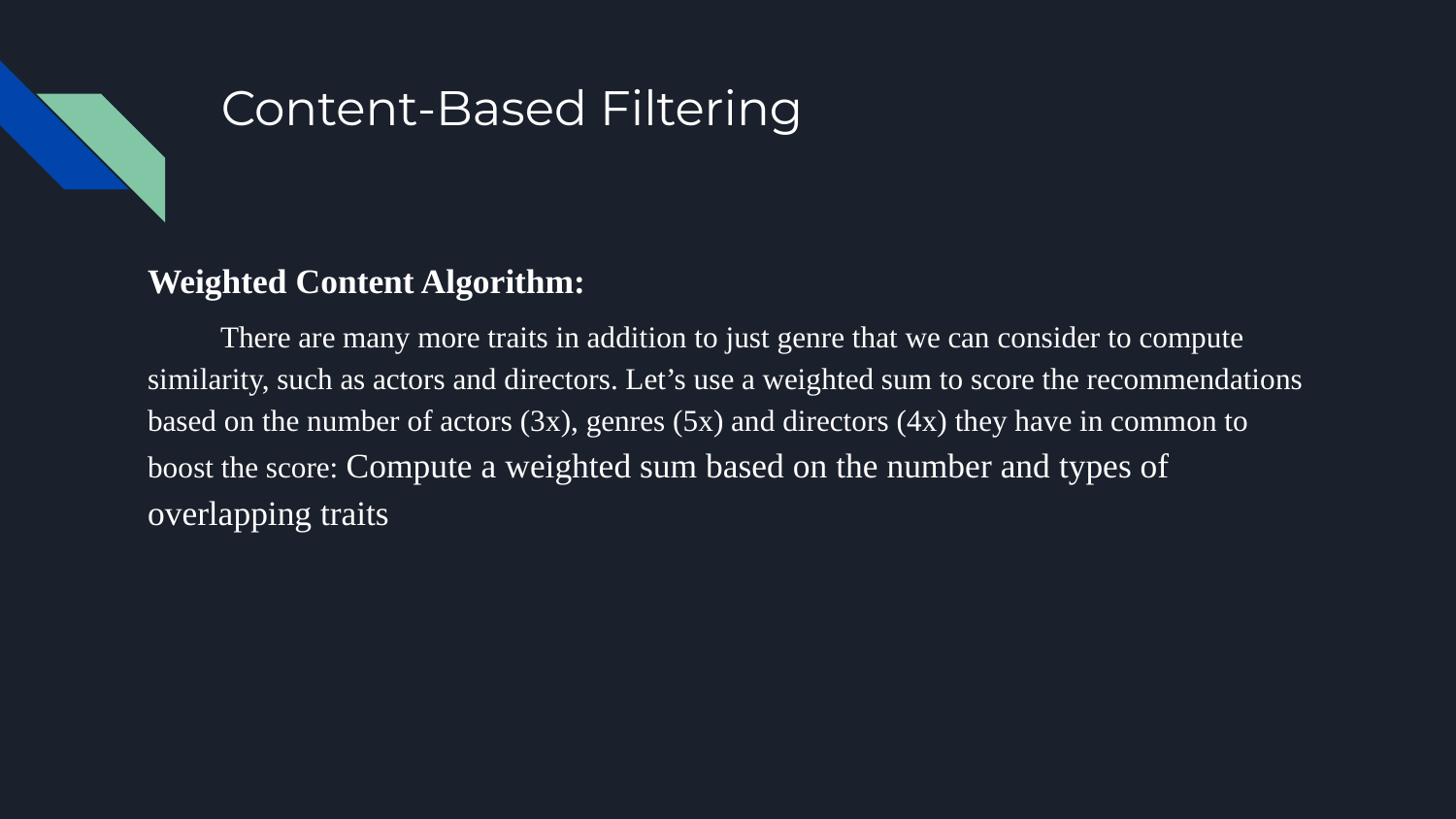

# Content-Based Filtering
Weighted Content Algorithm:
There are many more traits in addition to just genre that we can consider to compute similarity, such as actors and directors. Let’s use a weighted sum to score the recommendations based on the number of actors (3x), genres (5x) and directors (4x) they have in common to boost the score: Compute a weighted sum based on the number and types of overlapping traits